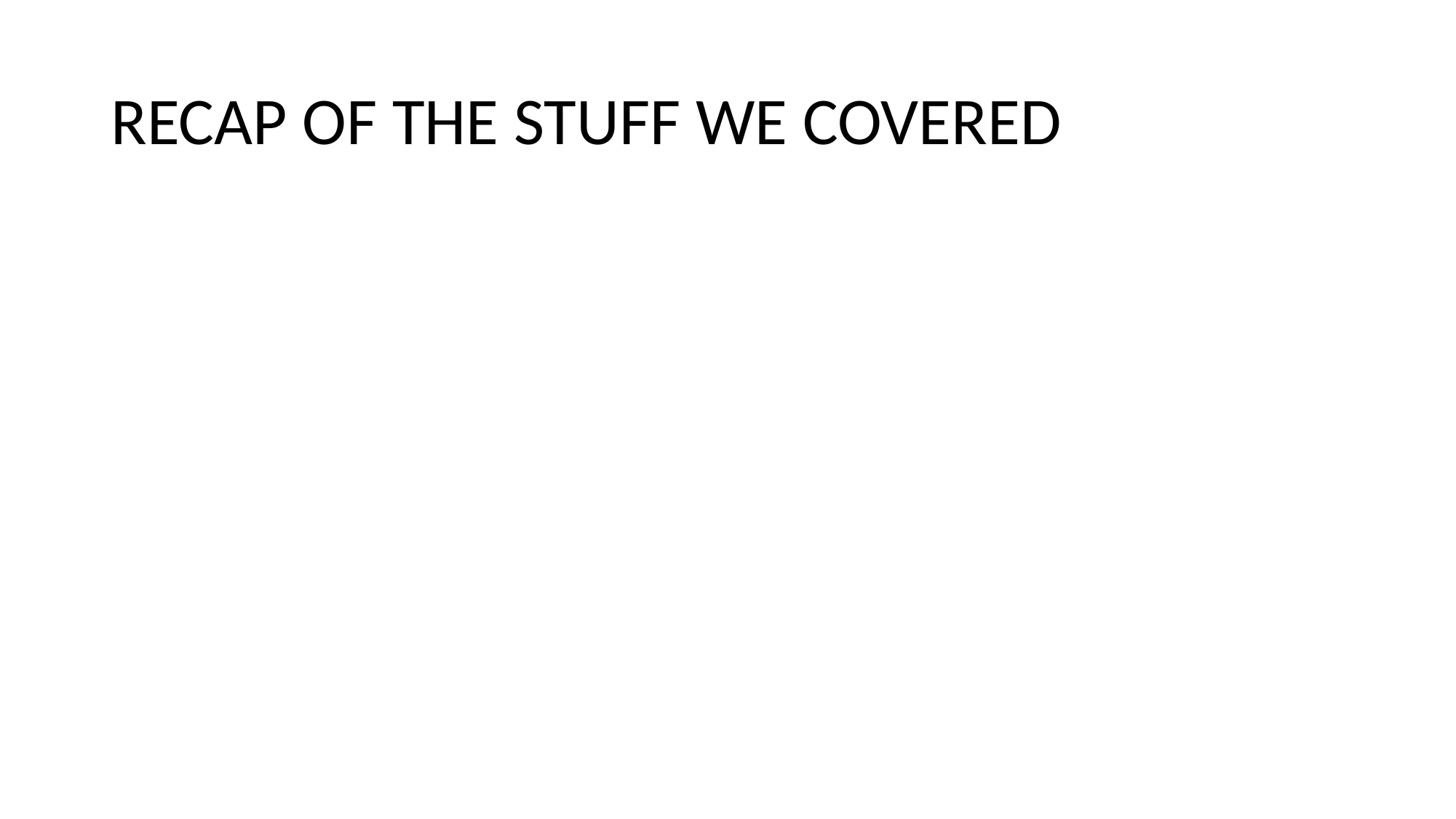

# RECAP OF THE STUFF WE COVERED